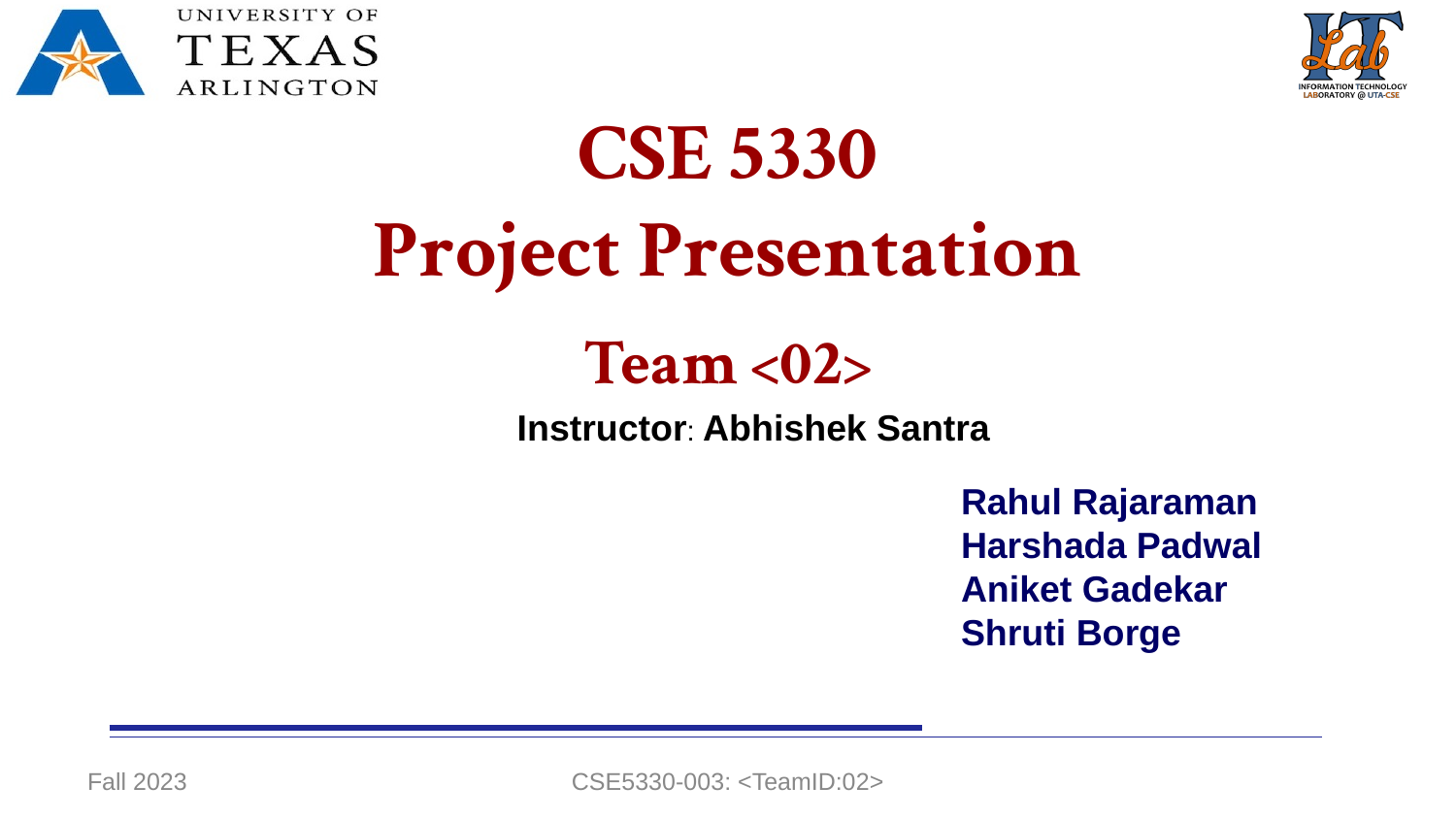

CSE 5330
Project Presentation

Team <02>

Instructor: Abhishek Santra

Rahul Rajaraman
Harshada Padwal
Aniket Gadekar
Shruti Borge

Fall 2023
CSE5330-003: <TeamID:02>